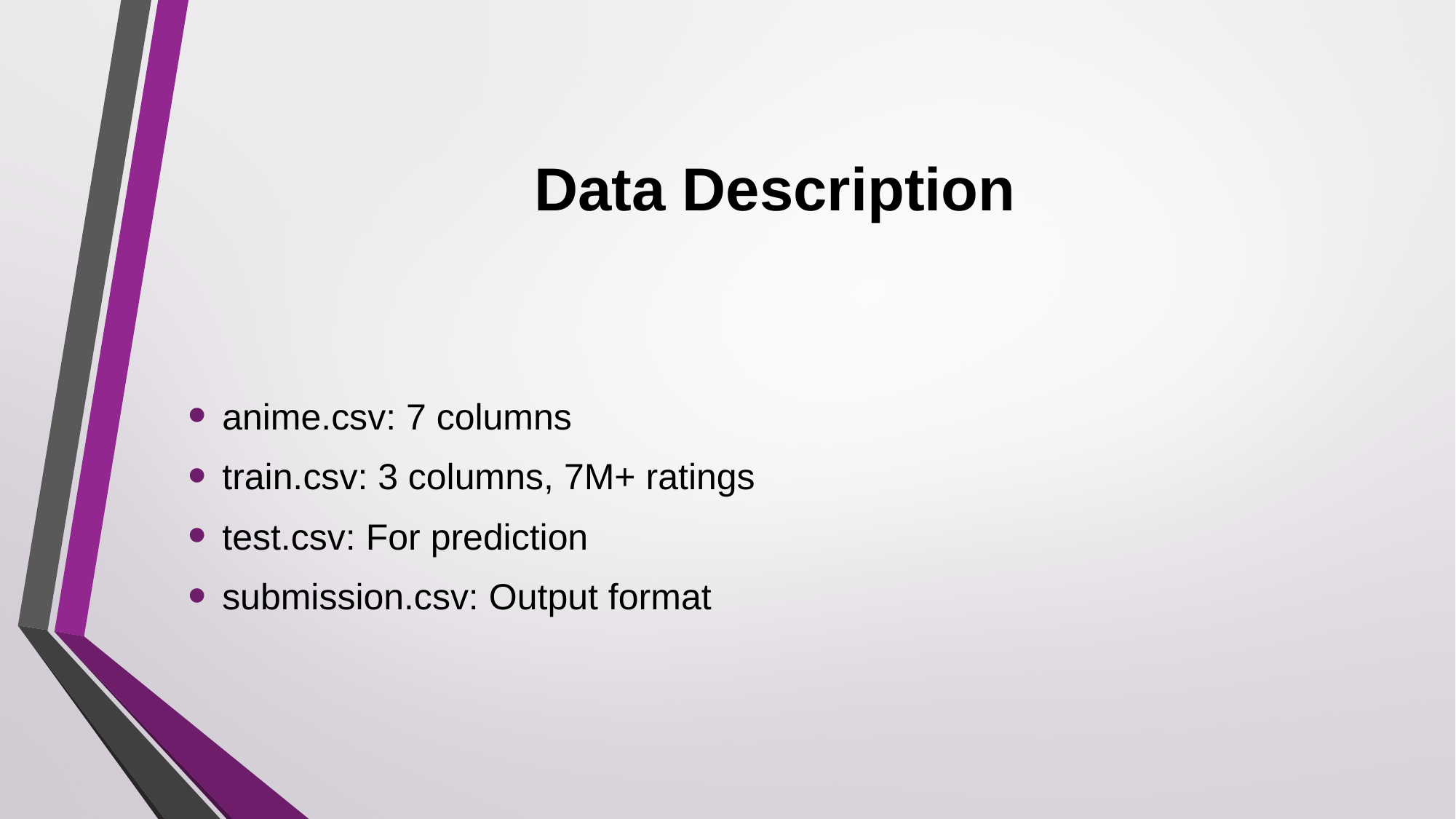

# Data Description
anime.csv: 7 columns
train.csv: 3 columns, 7M+ ratings
test.csv: For prediction
submission.csv: Output format